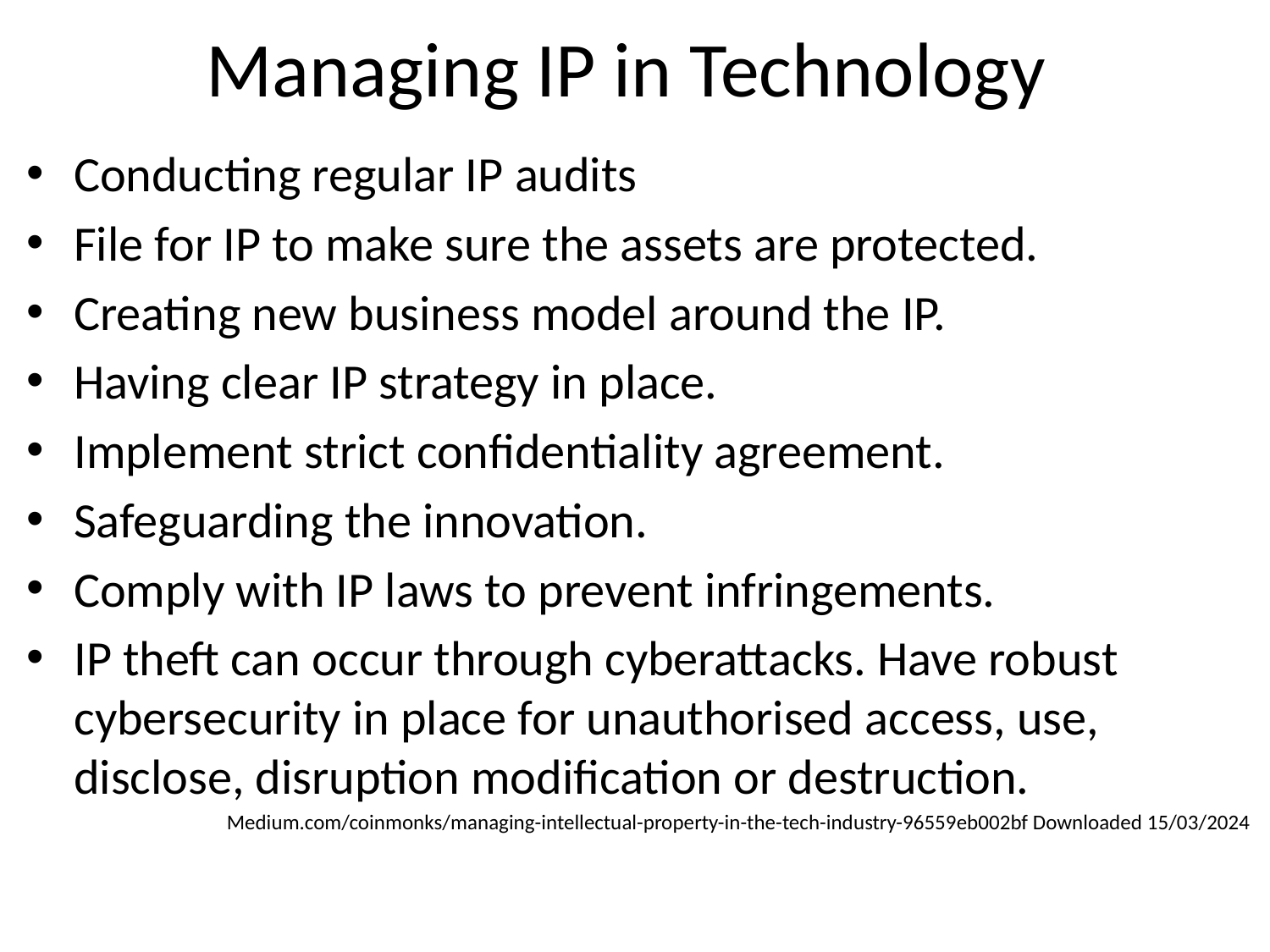

# Managing IP in Technology
Conducting regular IP audits
File for IP to make sure the assets are protected.
Creating new business model around the IP.
Having clear IP strategy in place.
Implement strict confidentiality agreement.
Safeguarding the innovation.
Comply with IP laws to prevent infringements.
IP theft can occur through cyberattacks. Have robust cybersecurity in place for unauthorised access, use, disclose, disruption modification or destruction.
Medium.com/coinmonks/managing-intellectual-property-in-the-tech-industry-96559eb002bf Downloaded 15/03/2024